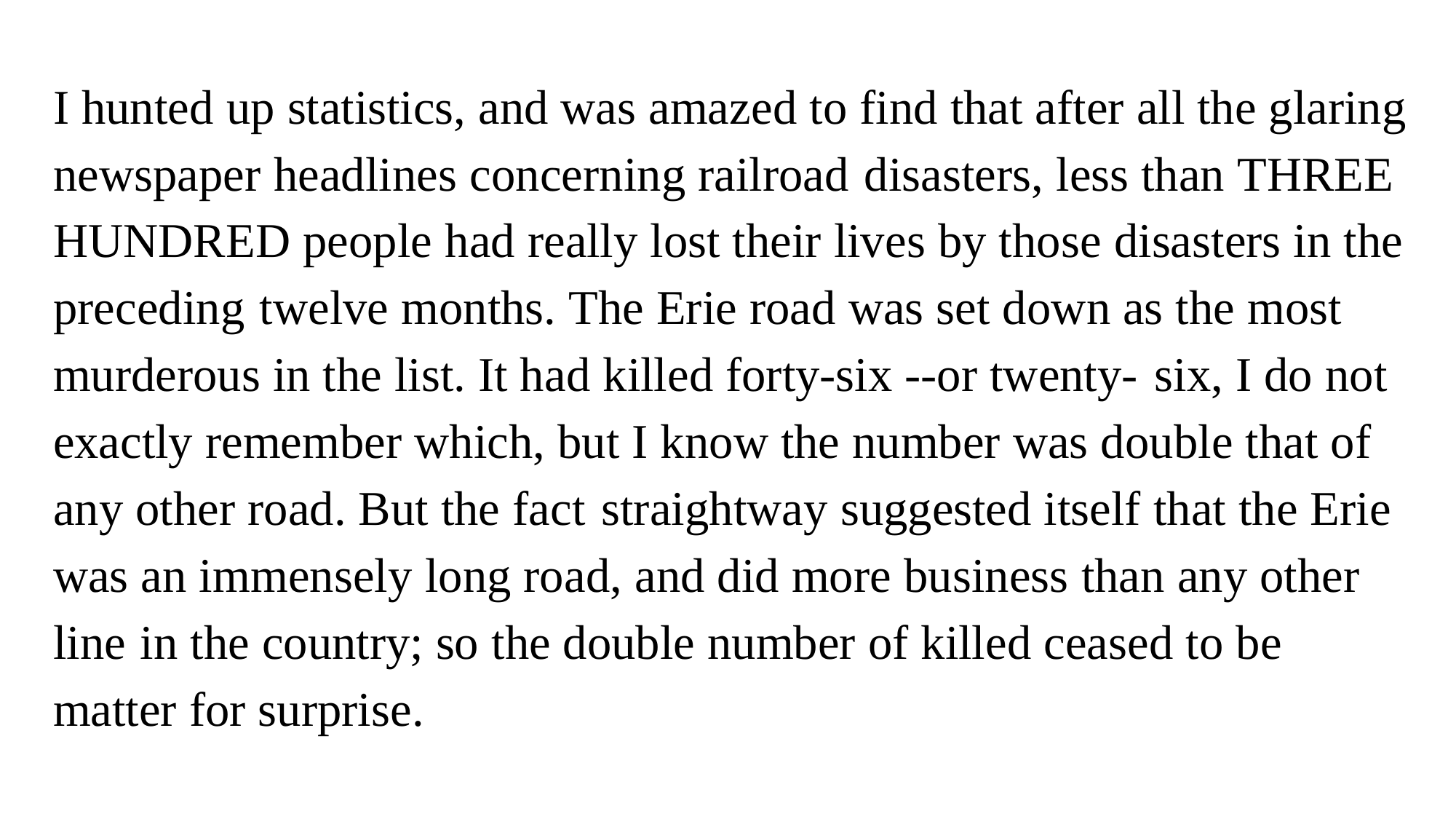

I hunted up statistics, and was amazed to find that after all the glaring newspaper headlines concerning railroad disasters, less than THREE HUNDRED people had really lost their lives by those disasters in the preceding twelve months. The Erie road was set down as the most murderous in the list. It had killed forty-six --or twenty- six, I do not exactly remember which, but I know the number was double that of any other road. But the fact straightway suggested itself that the Erie was an immensely long road, and did more business than any other line in the country; so the double number of killed ceased to be matter for surprise.